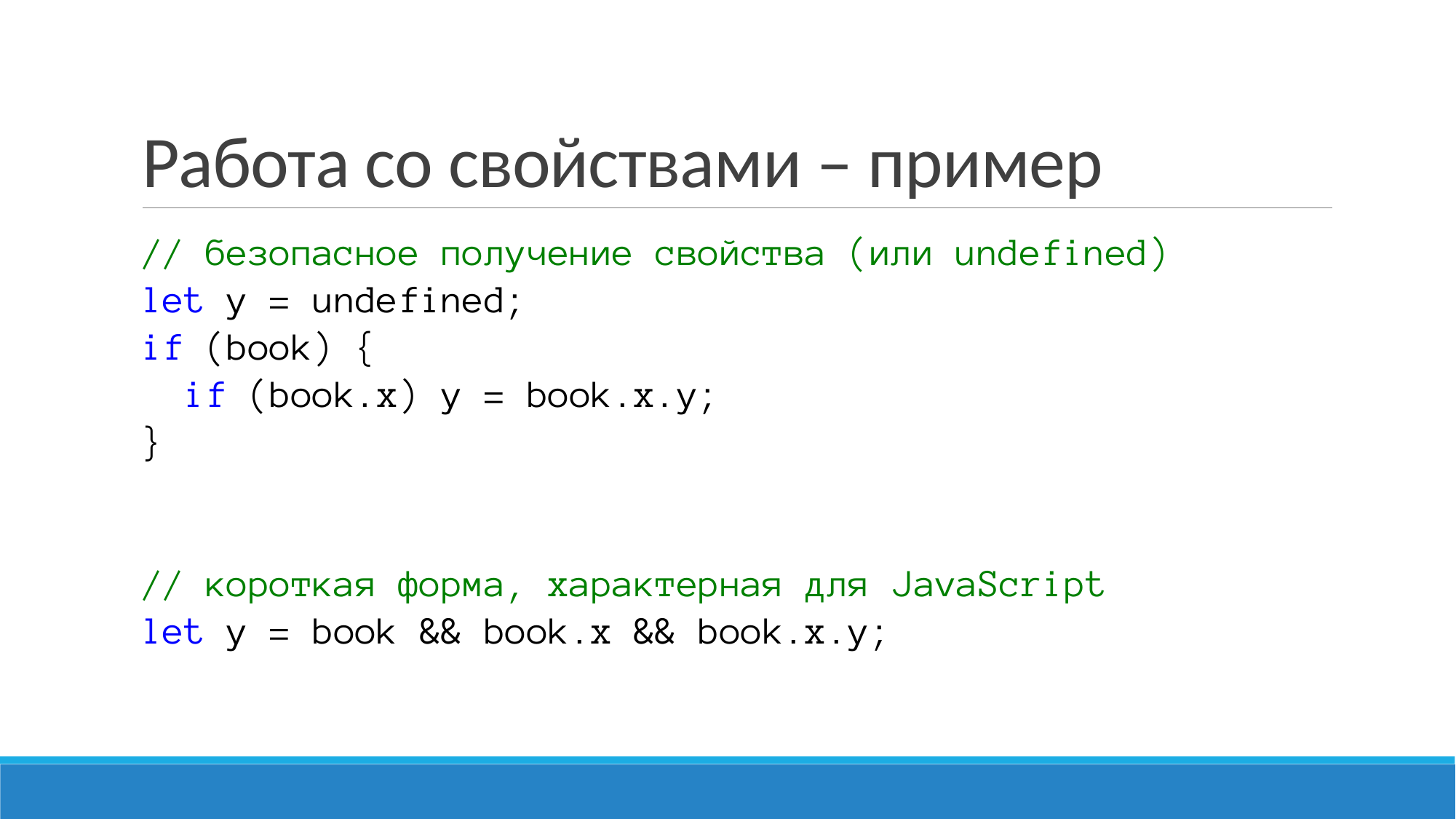

# Работа со свойствами – пример
// безопасное получение свойства (или undefined)
let y = undefined;
if (book) {
  if (book.x) y = book.x.y;
}

// короткая форма, характерная для JavaScript
let y = book && book.x && book.x.y;